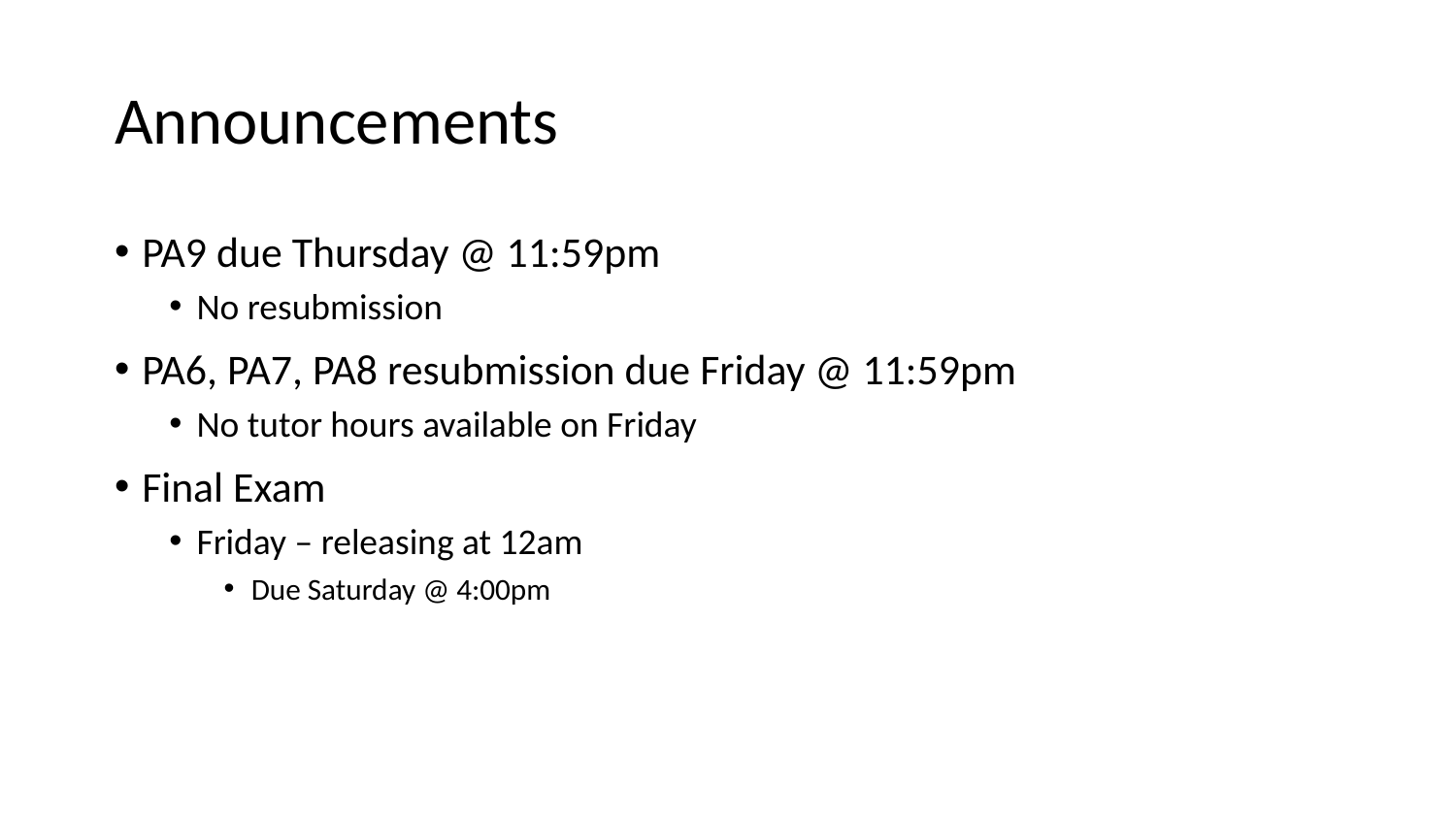

# Announcements
PA9 due Thursday @ 11:59pm
No resubmission
PA6, PA7, PA8 resubmission due Friday @ 11:59pm
No tutor hours available on Friday
Final Exam
Friday – releasing at 12am
Due Saturday @ 4:00pm